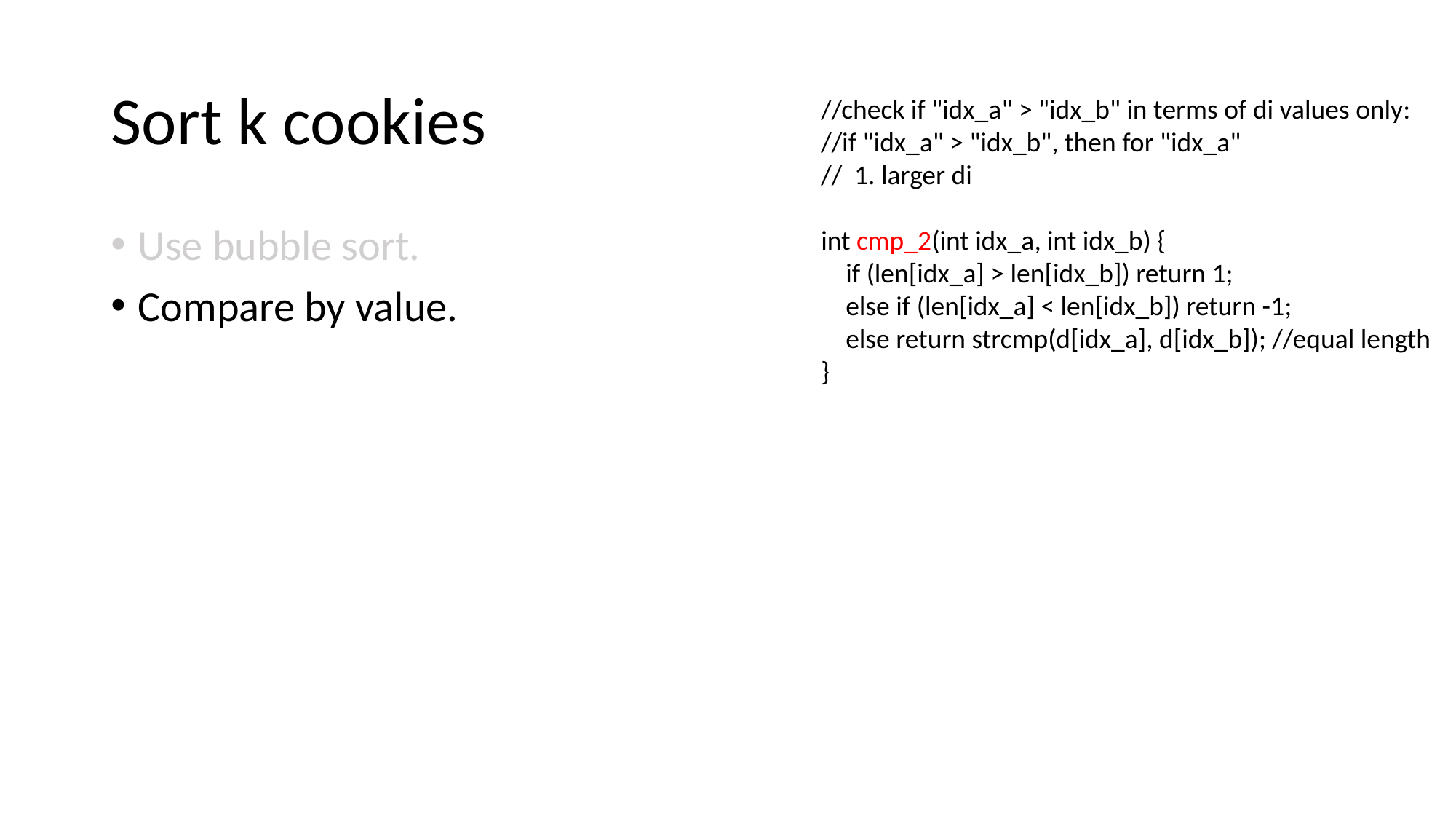

# Sort k cookies
//check if "idx_a" > "idx_b" in terms of di values only:
//if "idx_a" > "idx_b", then for "idx_a"
//  1. larger di

int cmp_2(int idx_a, int idx_b) {
    if (len[idx_a] > len[idx_b]) return 1;
    else if (len[idx_a] < len[idx_b]) return -1;
    else return strcmp(d[idx_a], d[idx_b]); //equal length
}
Use bubble sort.
Compare by value.